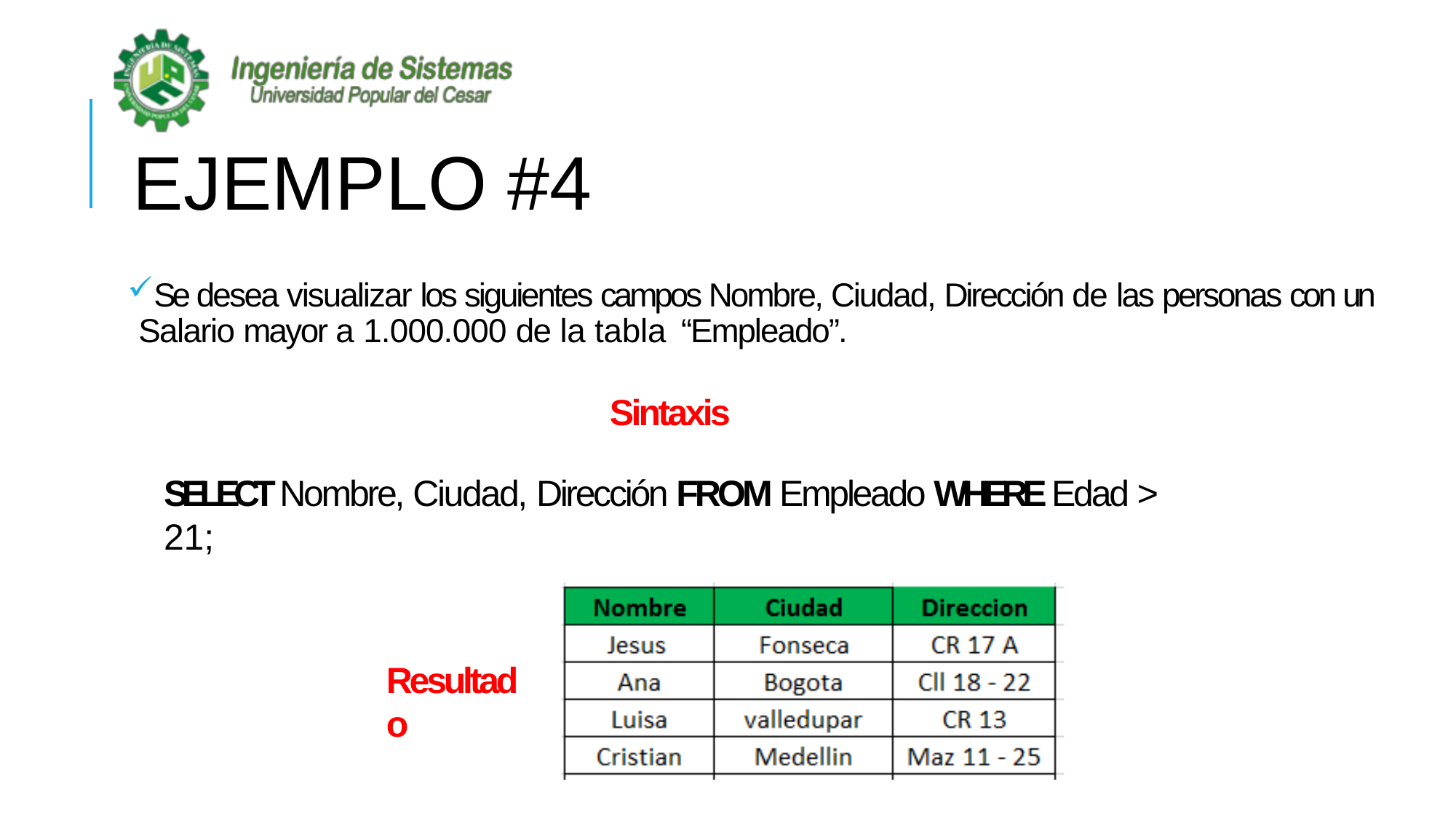

# EJEMPLO #4
Se desea visualizar los siguientes campos Nombre, Ciudad, Dirección de las personas con un  Salario mayor a 1.000.000 de la tabla “Empleado”.

Sintaxis

SELECT Nombre, Ciudad, Dirección FROM Empleado WHERE Edad > 21;

Resultado